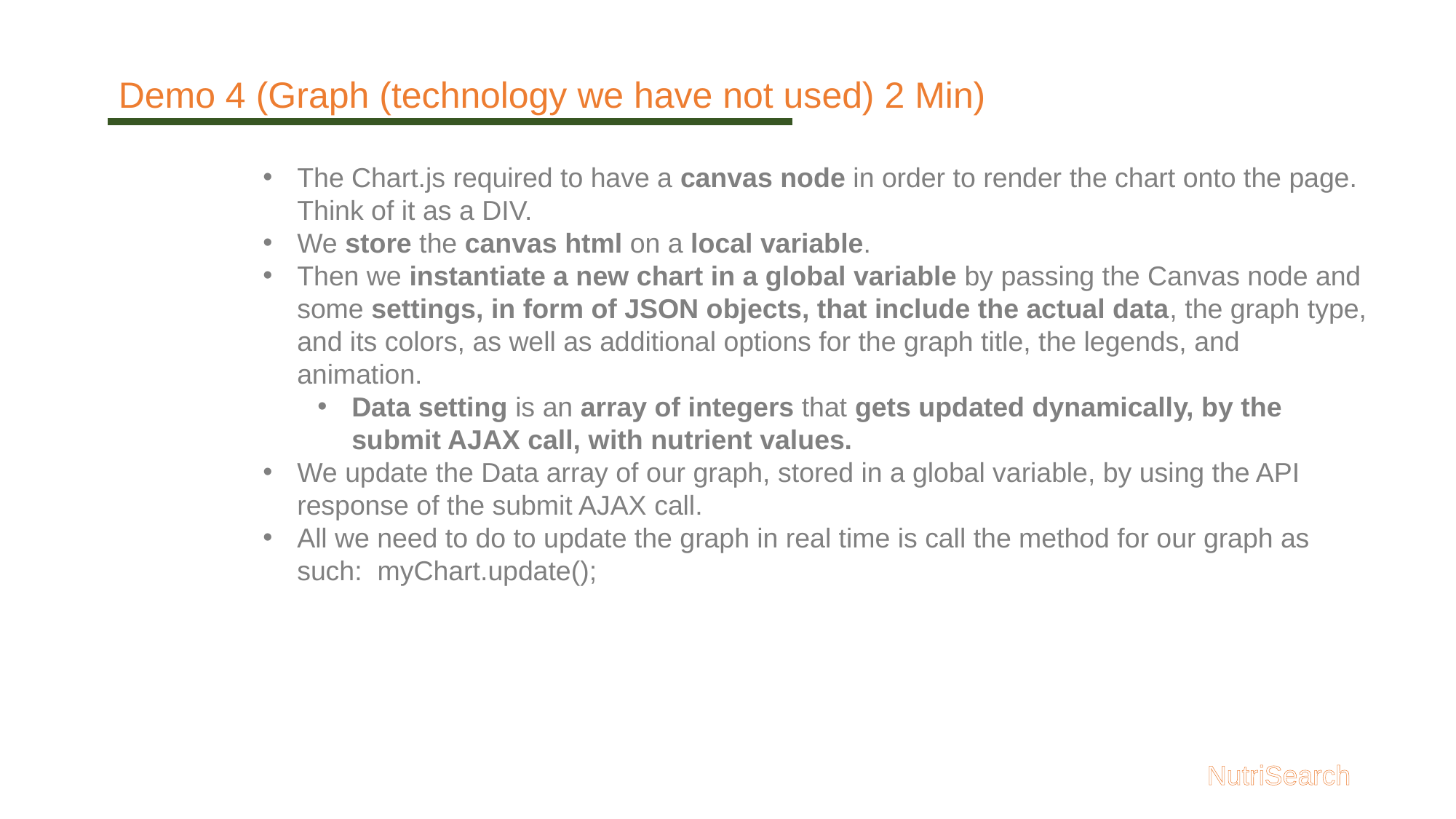

Demo 4 (Graph (technology we have not used) 2 Min)
The Chart.js required to have a canvas node in order to render the chart onto the page. Think of it as a DIV.
We store the canvas html on a local variable.
Then we instantiate a new chart in a global variable by passing the Canvas node and some settings, in form of JSON objects, that include the actual data, the graph type, and its colors, as well as additional options for the graph title, the legends, and animation.
Data setting is an array of integers that gets updated dynamically, by the submit AJAX call, with nutrient values.
We update the Data array of our graph, stored in a global variable, by using the API response of the submit AJAX call.
All we need to do to update the graph in real time is call the method for our graph as such:  myChart.update();

NutriSearch